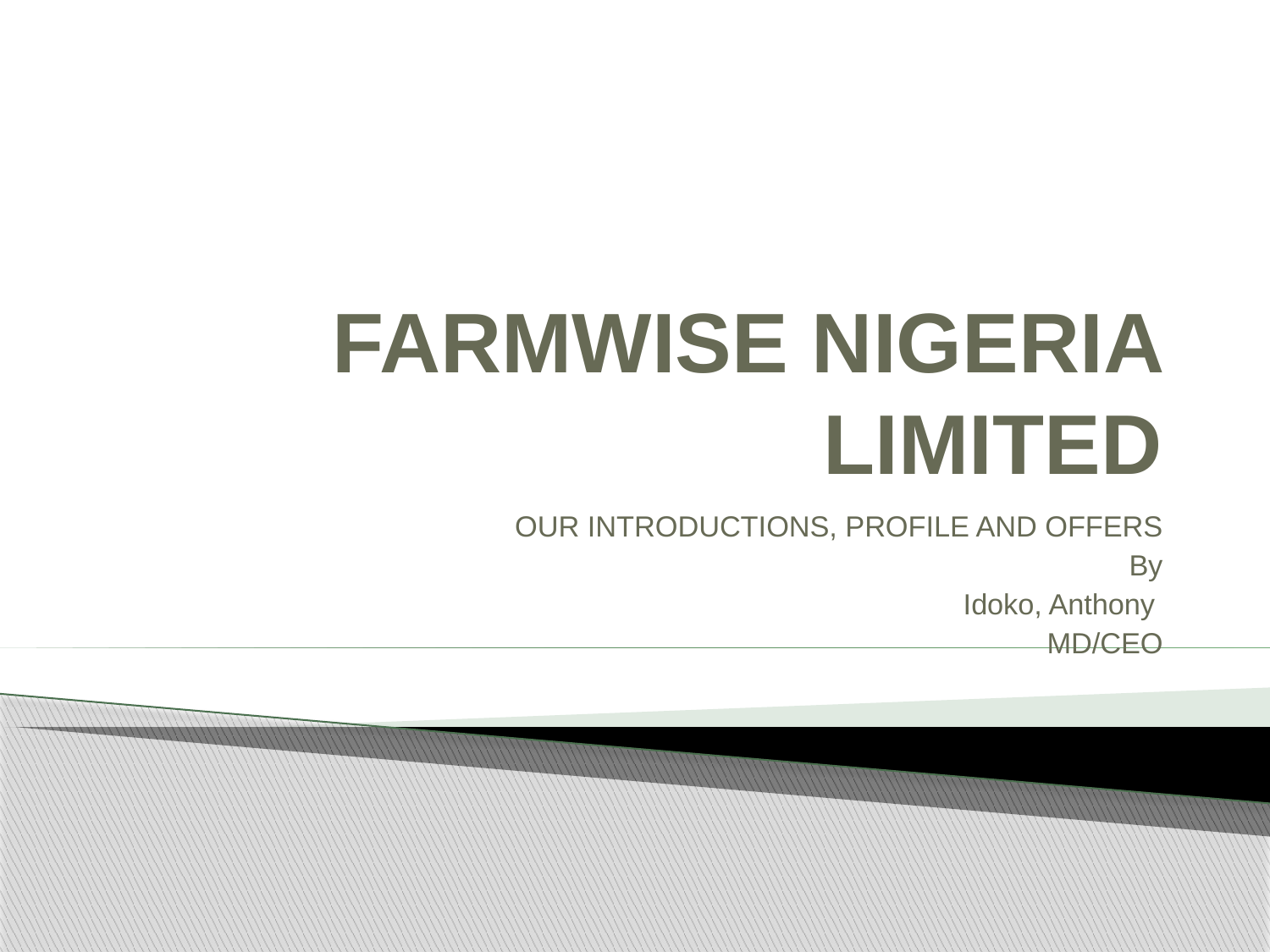

# FARMWISE NIGERIA LIMITED
OUR INTRODUCTIONS, PROFILE AND OFFERS
By
Idoko, Anthony
MD/CEO